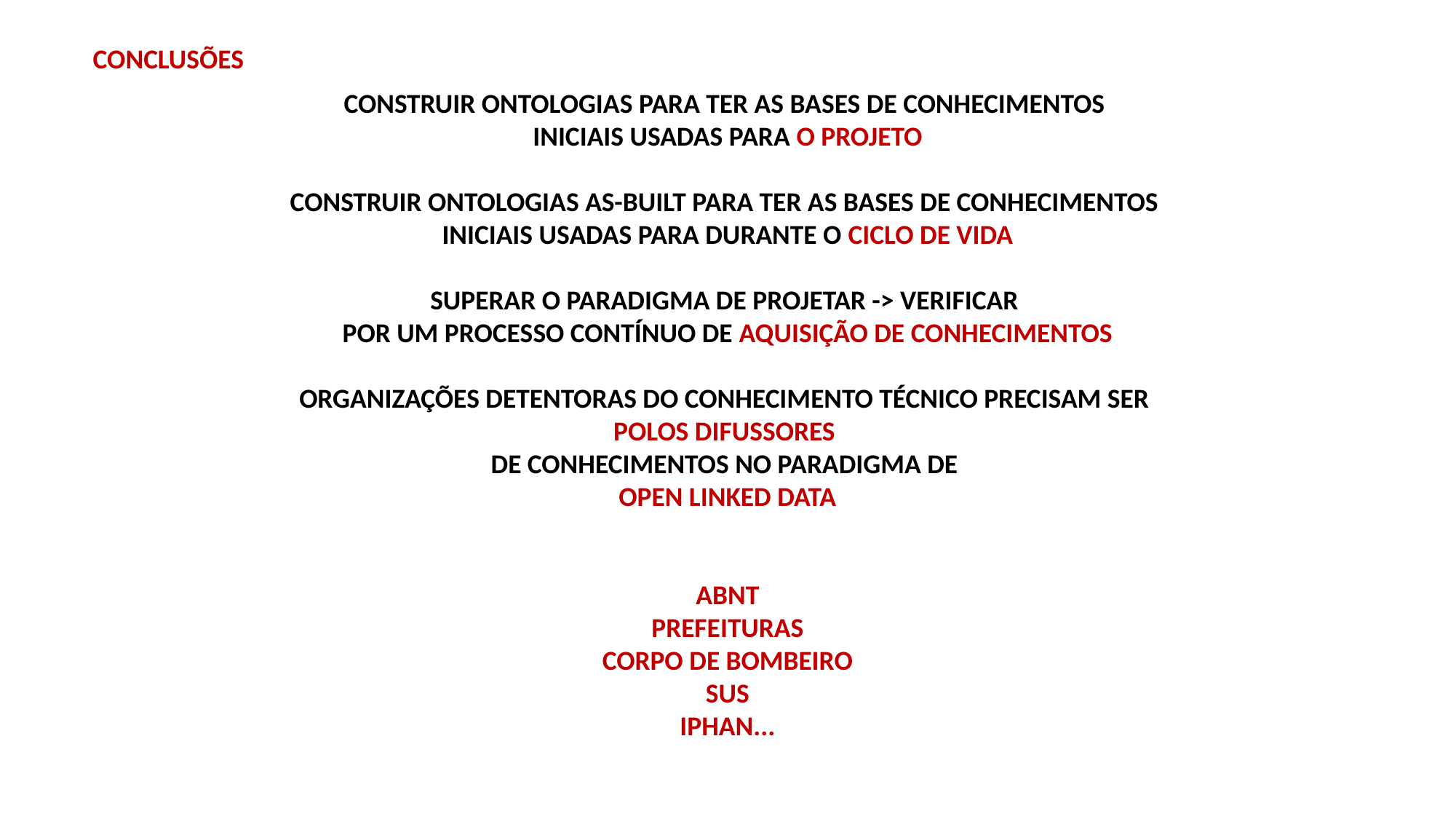

CONCLUSÕES
CONSTRUIR ONTOLOGIAS PARA TER AS BASES DE CONHECIMENTOS
INICIAIS USADAS PARA O PROJETO

CONSTRUIR ONTOLOGIAS AS-BUILT PARA TER AS BASES DE CONHECIMENTOS
INICIAIS USADAS PARA DURANTE O CICLO DE VIDA

SUPERAR O PARADIGMA DE PROJETAR -> VERIFICAR
POR UM PROCESSO CONTÍNUO DE AQUISIÇÃO DE CONHECIMENTOS

ORGANIZAÇÕES DETENTORAS DO CONHECIMENTO TÉCNICO PRECISAM SER
POLOS DIFUSSORES
DE CONHECIMENTOS NO PARADIGMA DE
OPEN LINKED DATA

ABNT
PREFEITURAS
CORPO DE BOMBEIRO
SUS
IPHAN...